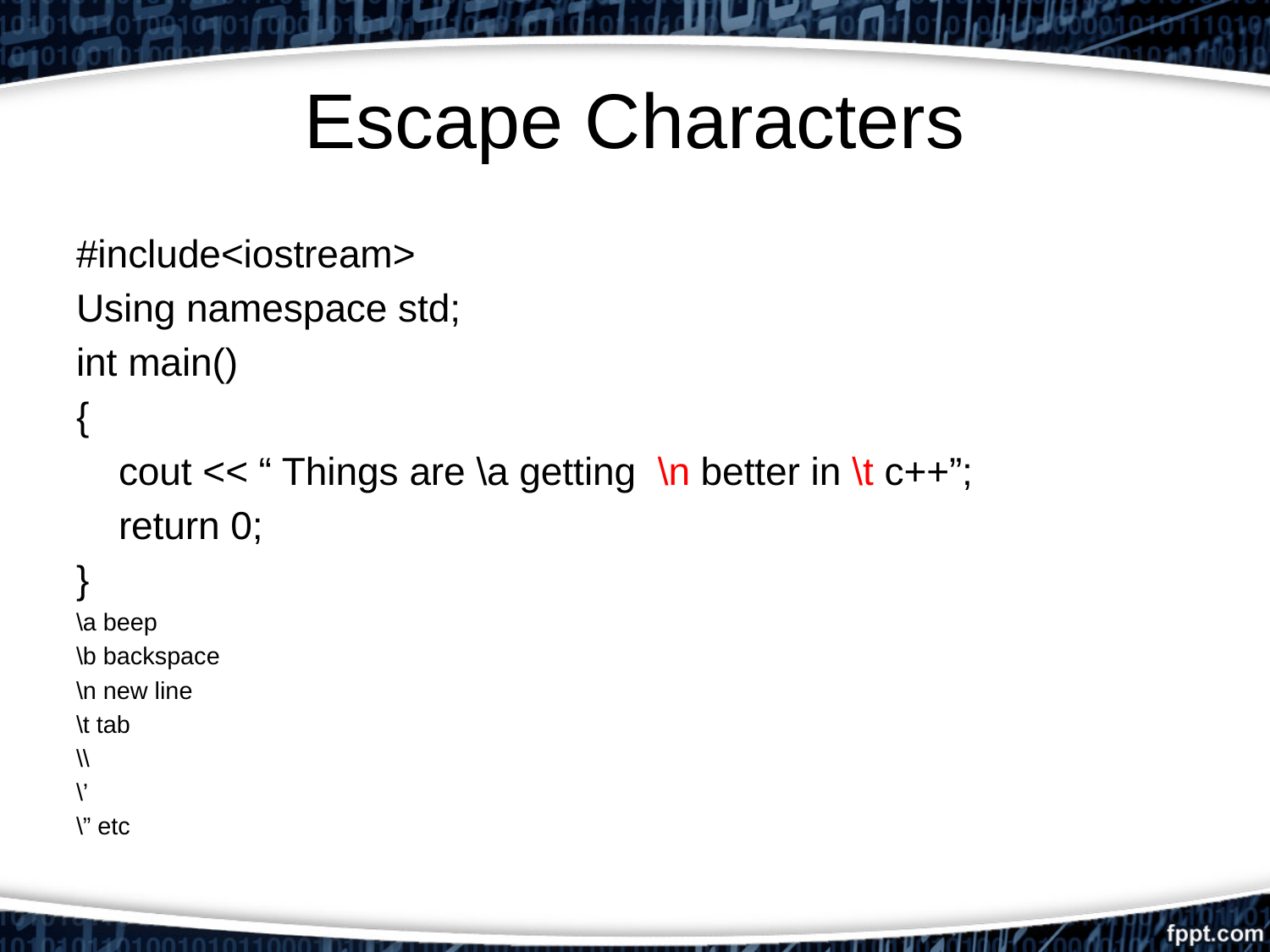

# Escape Characters
#include<iostream>
Using namespace std;
int main()
{
	cout << “ Things are \a getting  \n better in \t c++”;
	return 0;
}
\a beep
\b backspace
\n new line
\t tab
\\
\’
\” etc